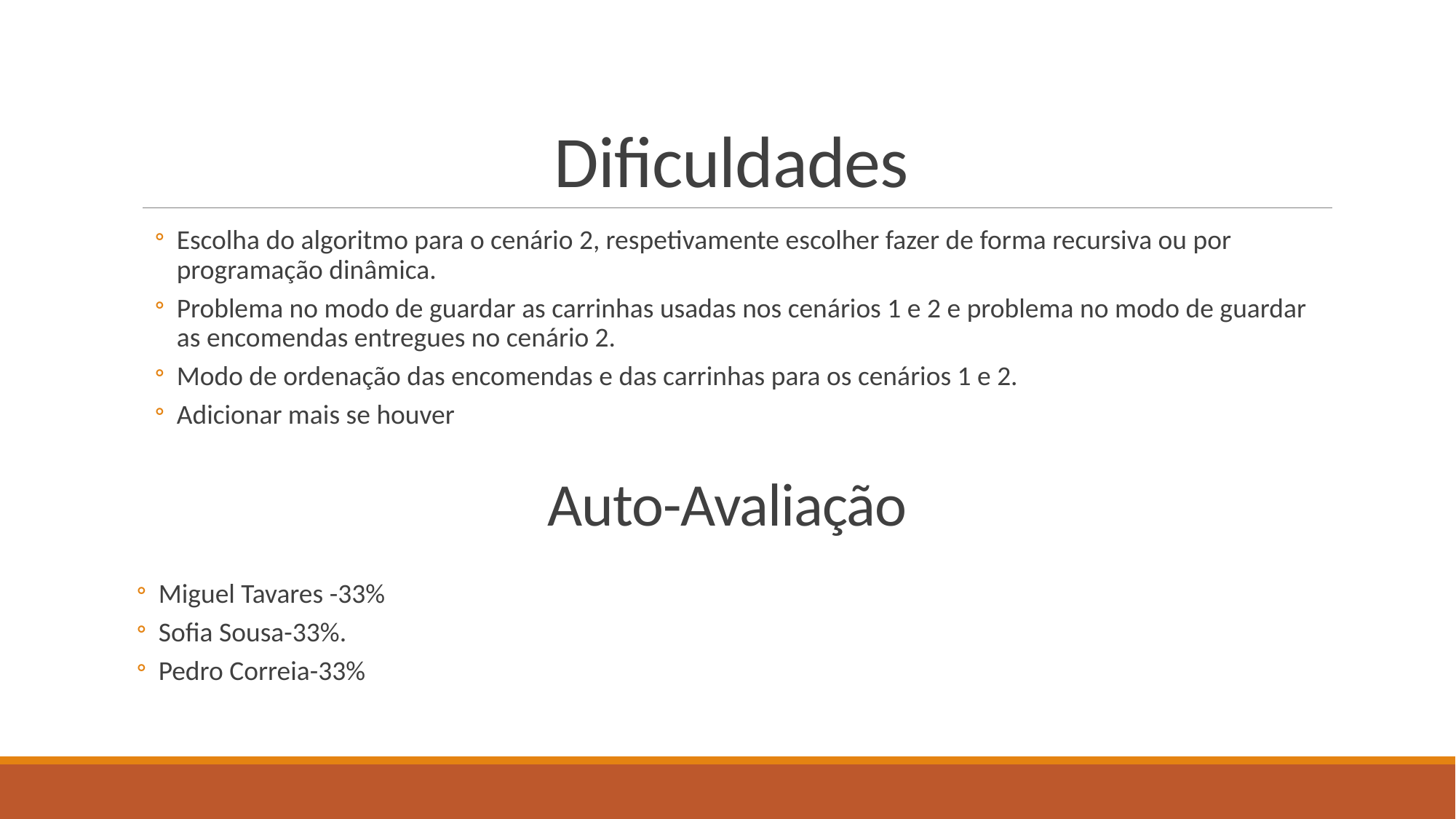

# Dificuldades
Escolha do algoritmo para o cenário 2, respetivamente escolher fazer de forma recursiva ou por programação dinâmica.
Problema no modo de guardar as carrinhas usadas nos cenários 1 e 2 e problema no modo de guardar as encomendas entregues no cenário 2.
Modo de ordenação das encomendas e das carrinhas para os cenários 1 e 2.
Adicionar mais se houver
Auto-Avaliação
Miguel Tavares -33%
Sofia Sousa-33%.
Pedro Correia-33%